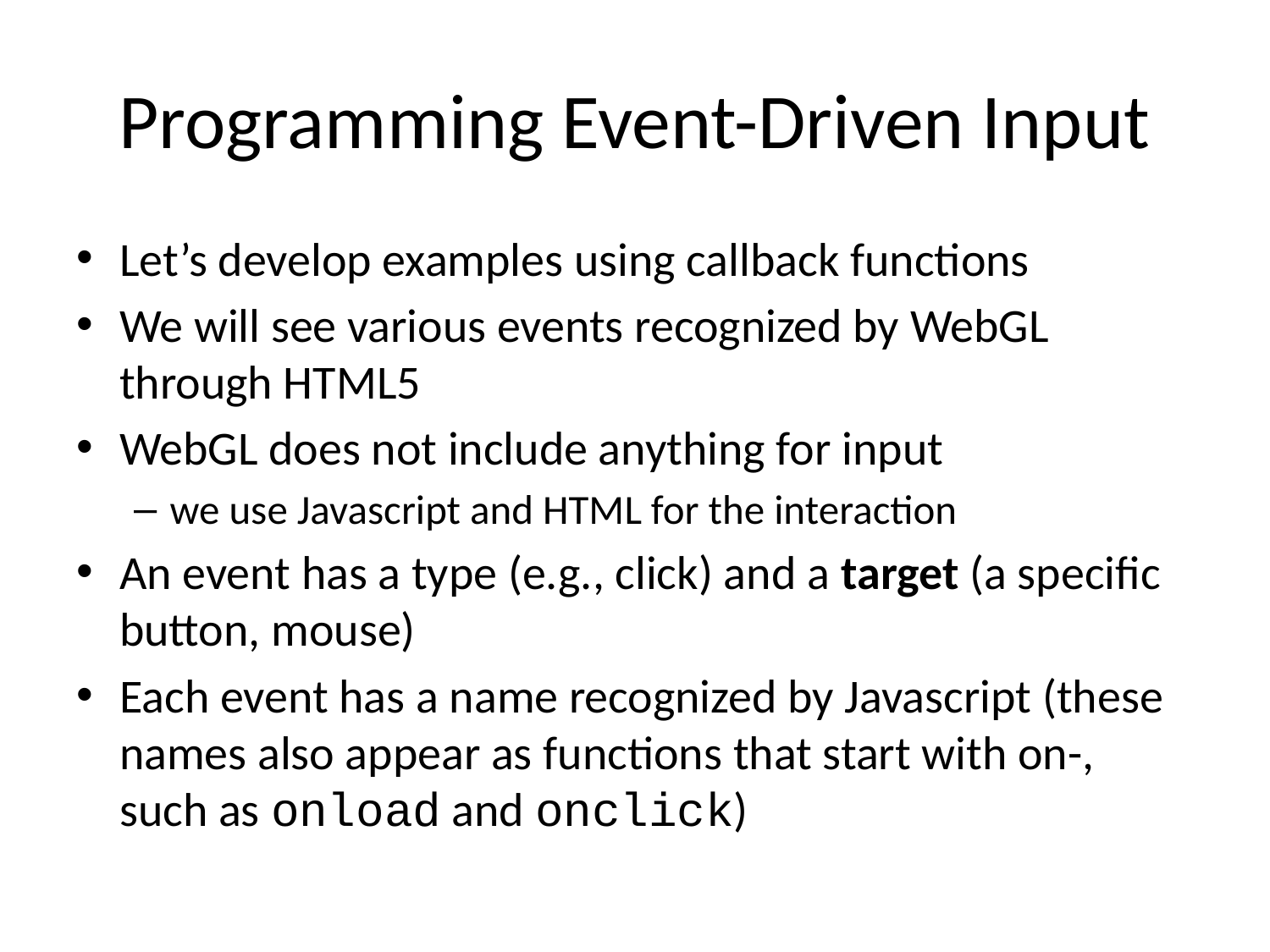

# Programming Event-Driven Input
Let’s develop examples using callback functions
We will see various events recognized by WebGL through HTML5
WebGL does not include anything for input
we use Javascript and HTML for the interaction
An event has a type (e.g., click) and a target (a specific button, mouse)
Each event has a name recognized by Javascript (these names also appear as functions that start with on-, such as onload and onclick)